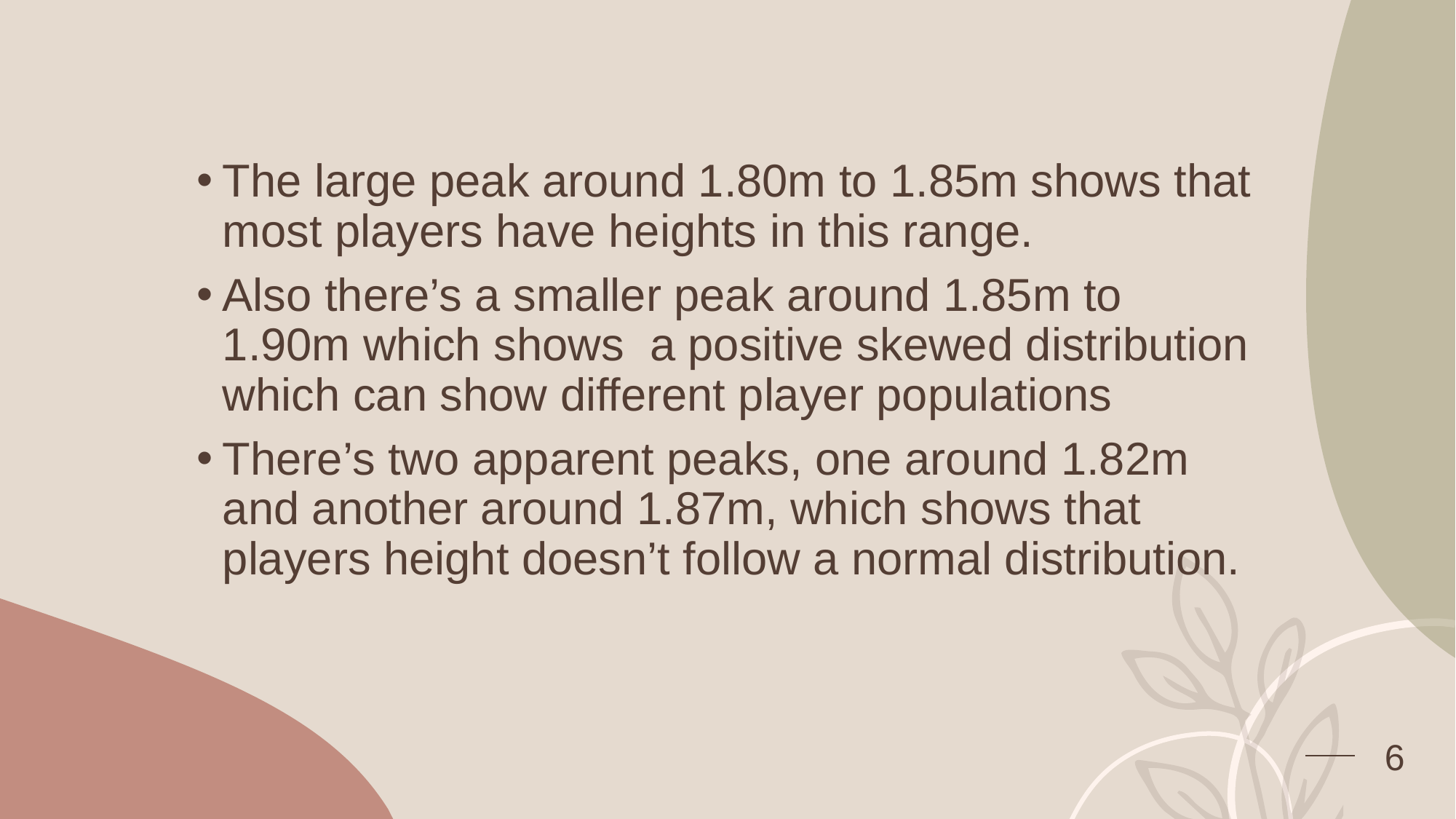

The large peak around 1.80m to 1.85m shows that most players have heights in this range.
Also there’s a smaller peak around 1.85m to 1.90m which shows  a positive skewed distribution which can show different player populations
There’s two apparent peaks, one around 1.82m and another around 1.87m, which shows that players height doesn’t follow a normal distribution.

6